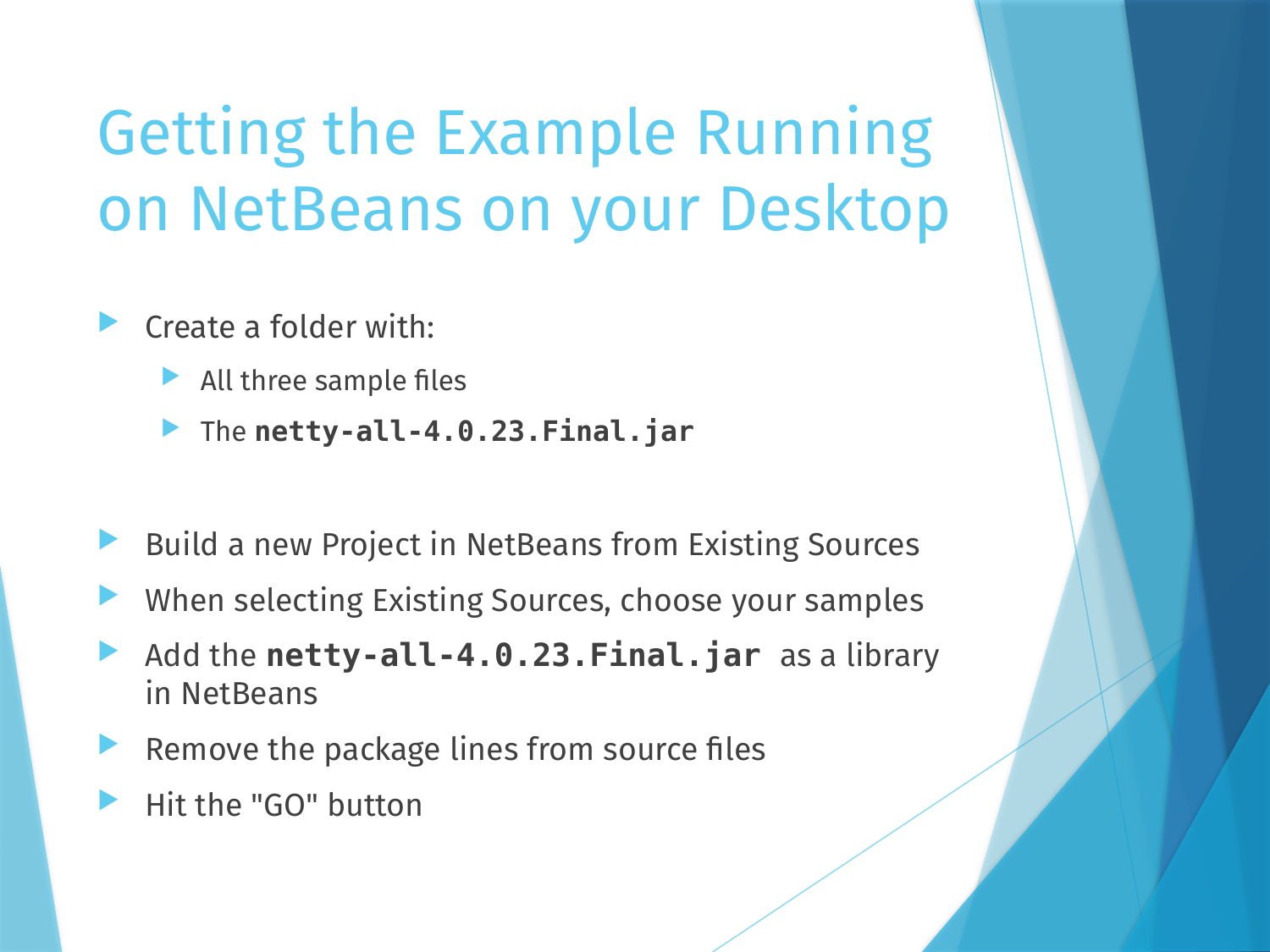

# Getting the Example Running on NetBeans on your Desktop
Create a folder with:
All three sample files
The netty-all-4.0.23.Final.jar

Build a new Project in NetBeans from Existing Sources
When selecting Existing Sources, choose your samples
Add the netty-all-4.0.23.Final.jar as a library in NetBeans
Remove the package lines from source files
Hit the "GO" button